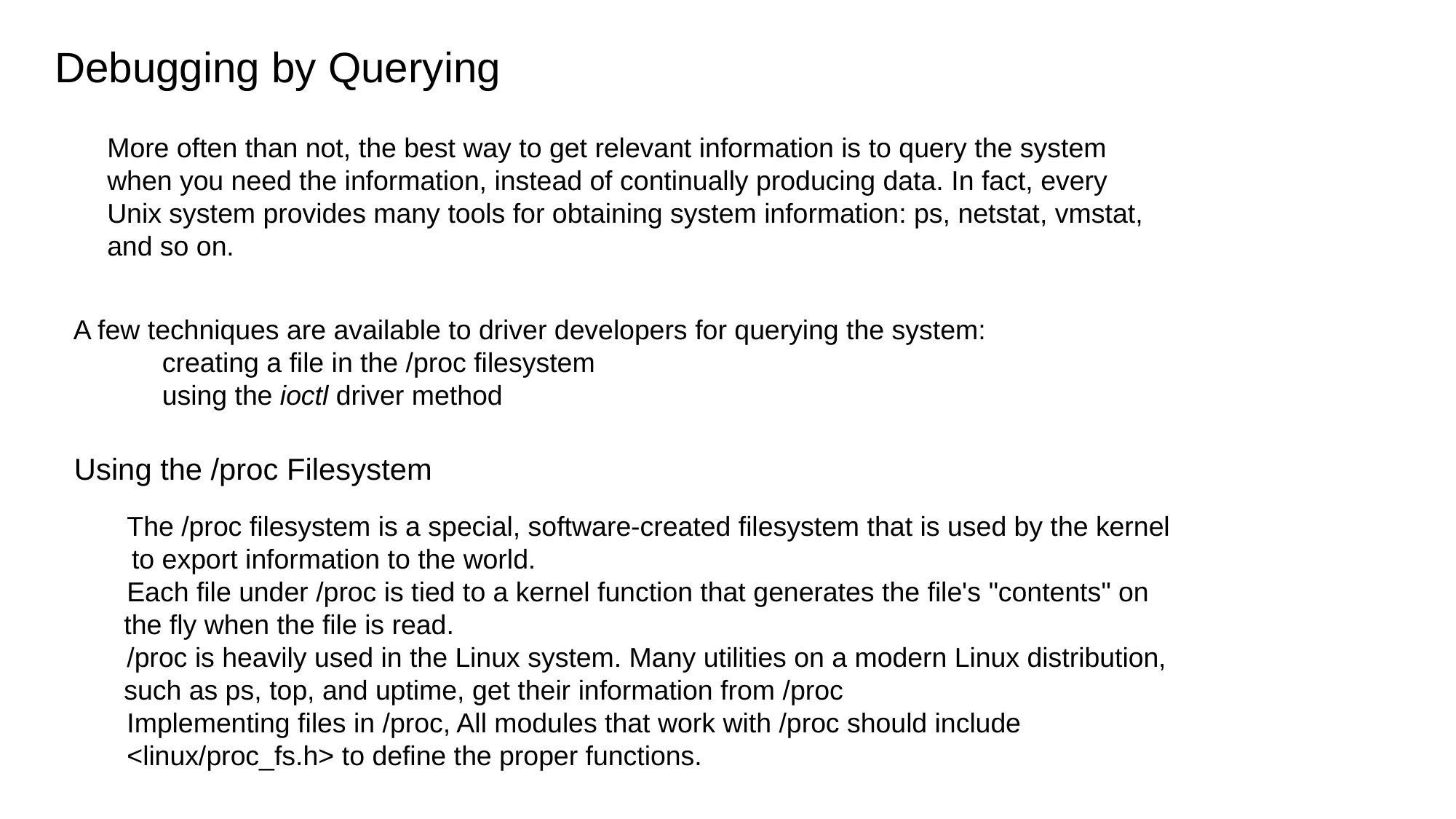

Debugging by Querying
More often than not, the best way to get relevant information is to query the system
when you need the information, instead of continually producing data. In fact, every
Unix system provides many tools for obtaining system information: ps, netstat, vmstat,
and so on.
A few techniques are available to driver developers for querying the system:
creating a file in the /proc filesystem
using the ioctl driver method
Using the /proc Filesystem
The /proc filesystem is a special, software-created filesystem that is used by the kernel
    to export information to the world.
Each file under /proc is tied to a kernel function that generates the file's "contents" on
   the fly when the file is read.
/proc is heavily used in the Linux system. Many utilities on a modern Linux distribution,
   such as ps, top, and uptime, get their information from /proc
Implementing files in /proc, All modules that work with /proc should include <linux/proc_fs.h> to define the proper functions.